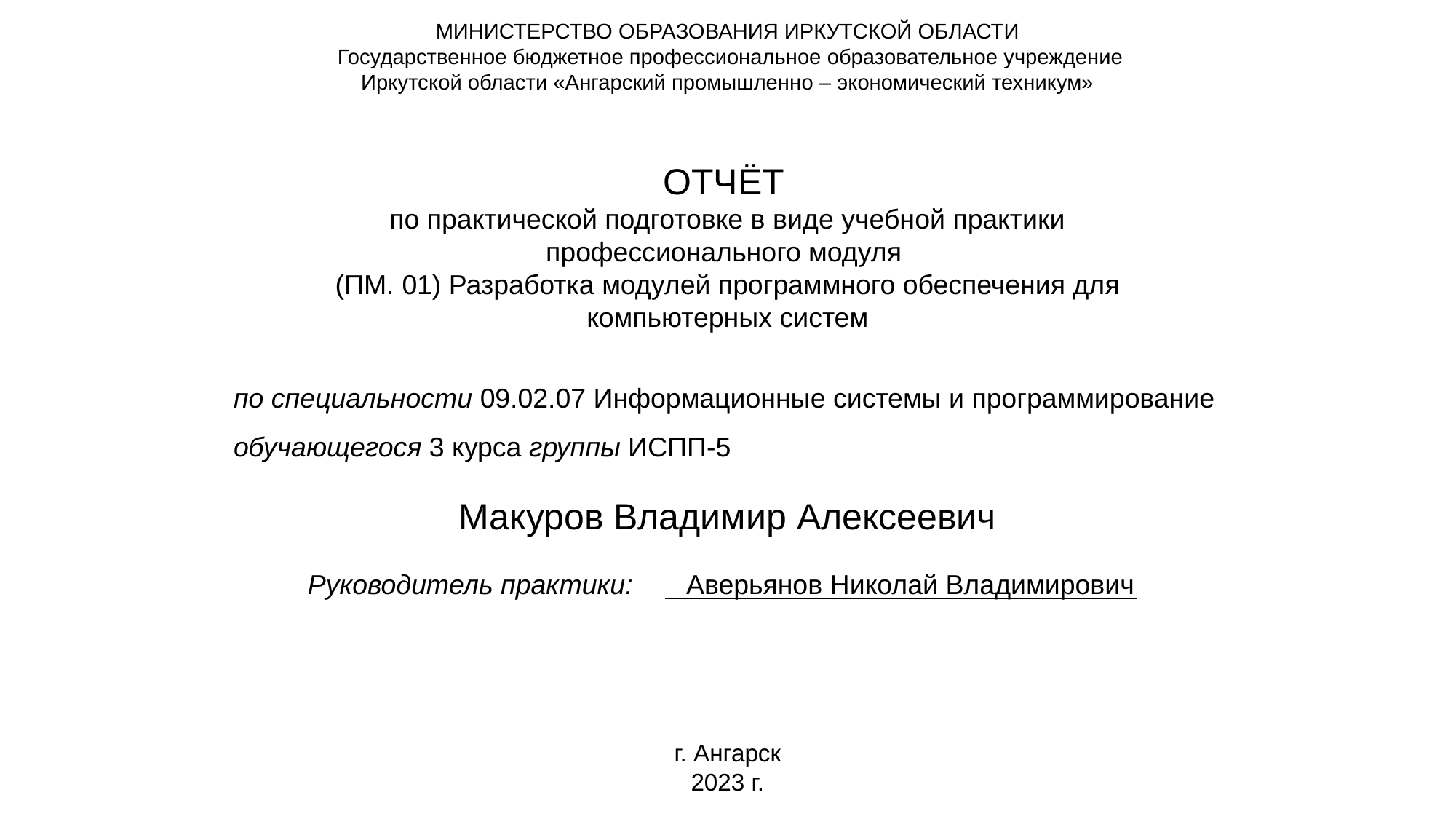

МИНИСТЕРСТВО ОБРАЗОВАНИЯ ИРКУТСКОЙ ОБЛАСТИ
 Государственное бюджетное профессиональное образовательное учреждение Иркутской области «Ангарский промышленно – экономический техникум»
ОТЧЁТ
по практической подготовке в виде учебной практики профессионального модуля
(ПМ. 01) Разработка модулей программного обеспечения для компьютерных систем
по специальности 09.02.07 Информационные системы и программирование
обучающегося 3 курса группы ИСПП-5
Макуров Владимир Алексеевич
Руководитель практики:       Аверьянов Николай Владимирович
г. Ангарск
2023 г.